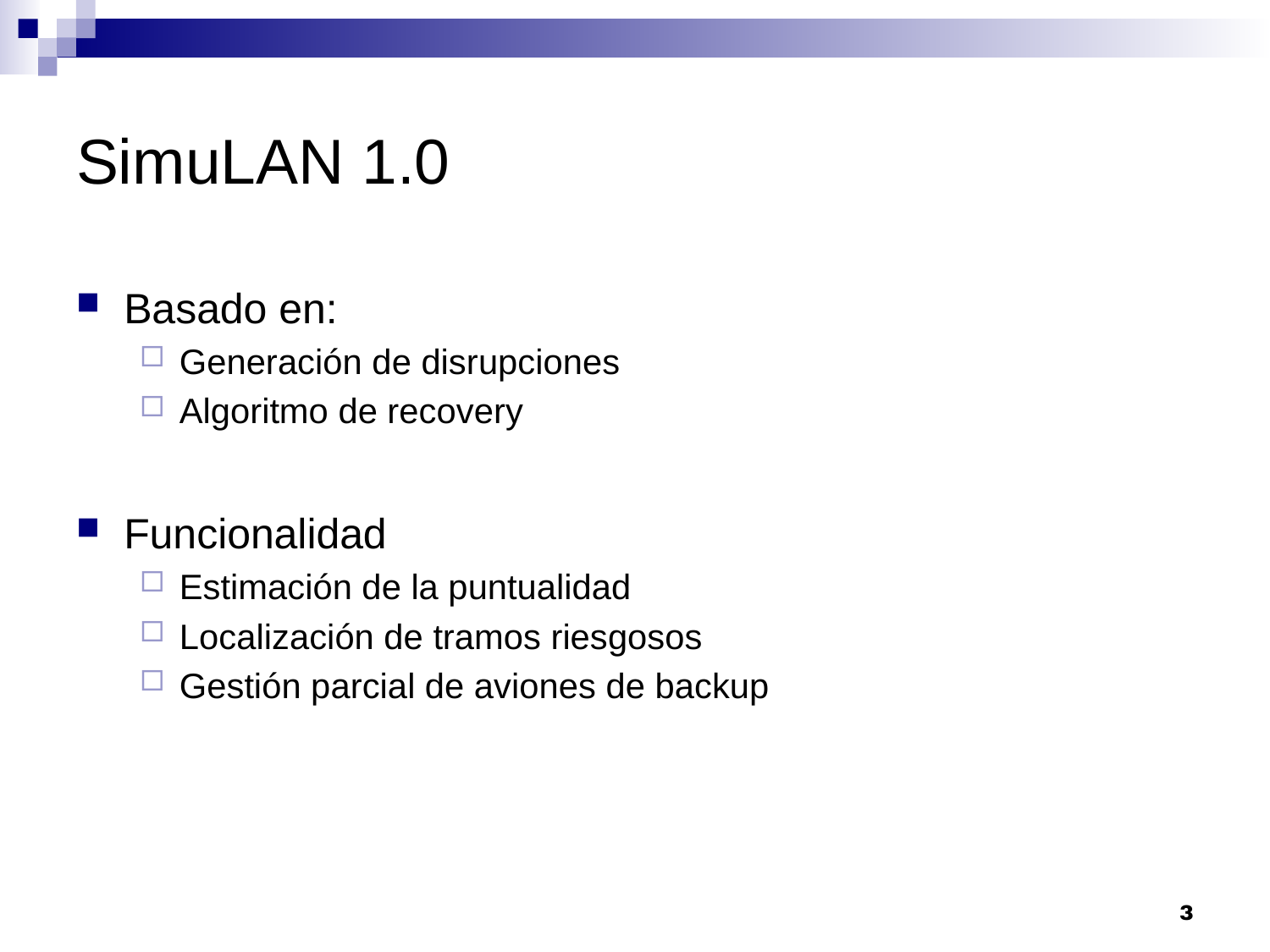

# SimuLAN 1.0
Basado en:
Generación de disrupciones
Algoritmo de recovery

Funcionalidad
Estimación de la puntualidad
Localización de tramos riesgosos
Gestión parcial de aviones de backup
3